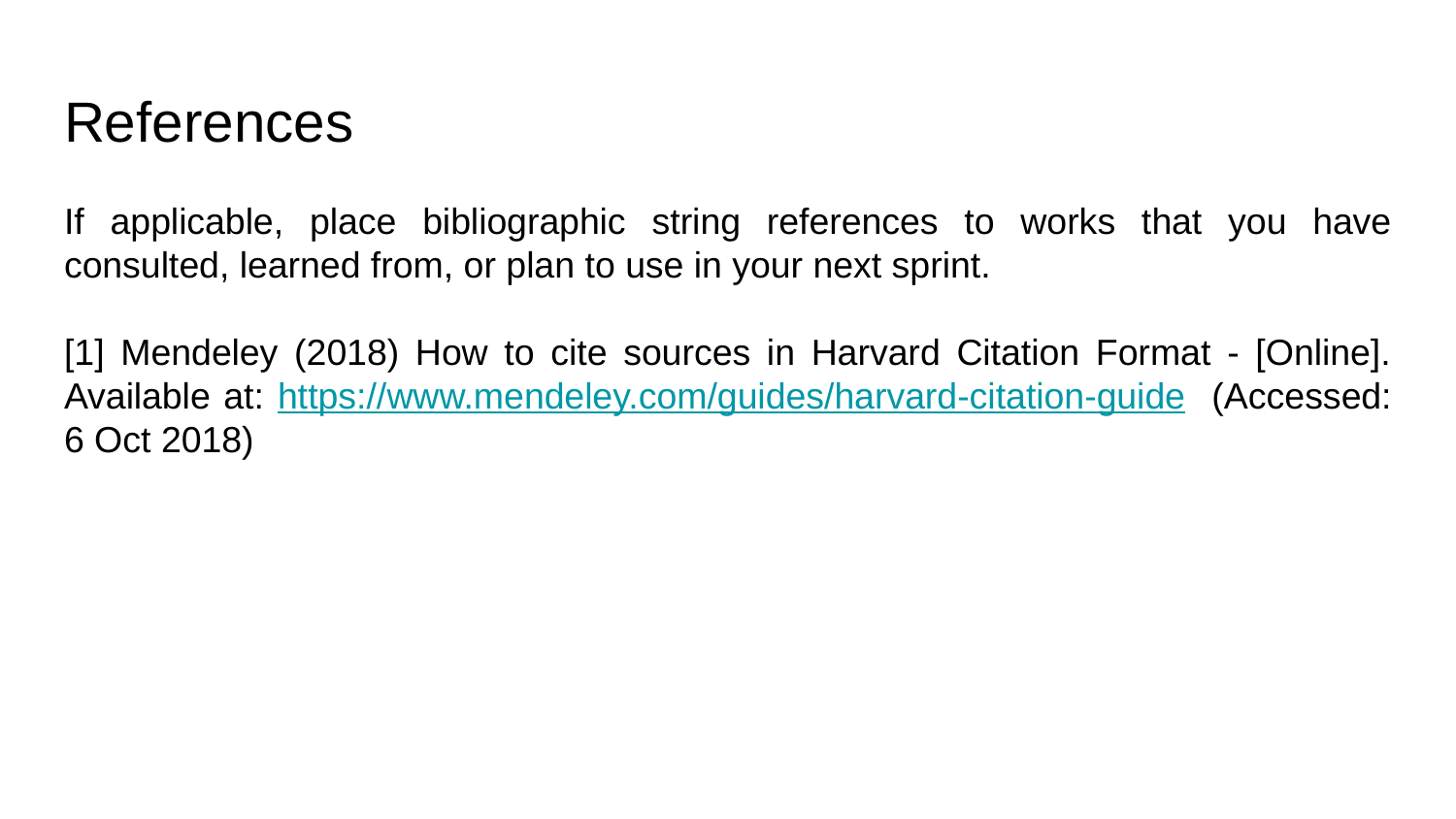

# References
If applicable, place bibliographic string references to works that you have consulted, learned from, or plan to use in your next sprint.

[1] Mendeley (2018) How to cite sources in Harvard Citation Format - [Online]. Available at: https://www.mendeley.com/guides/harvard-citation-guide  (Accessed: 6 Oct 2018)